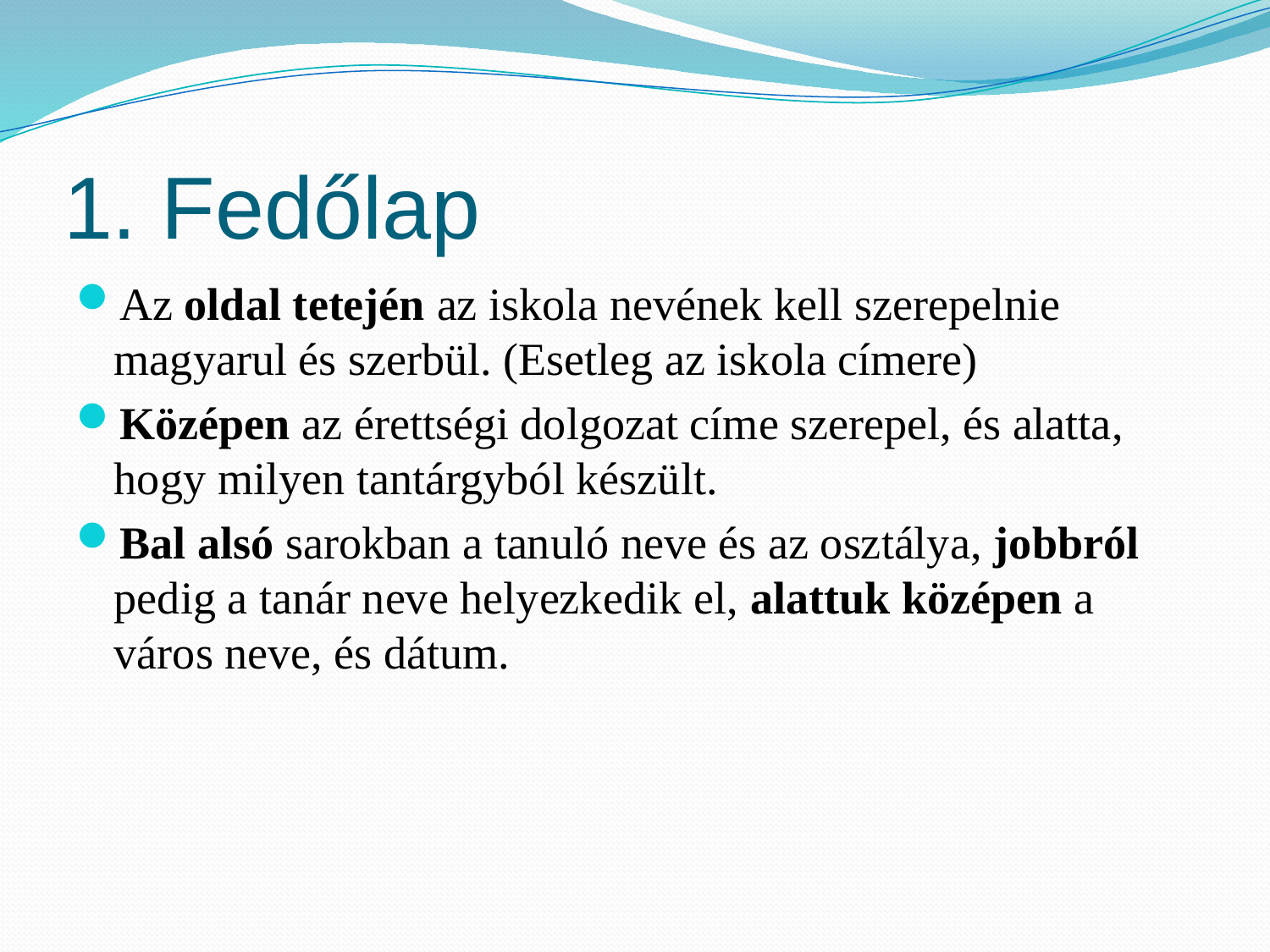

# 1. Fedőlap
Az oldal tetején az iskola nevének kell szerepelnie magyarul és szerbül. (Esetleg az iskola címere)
Középen az érettségi dolgozat címe szerepel, és alatta, hogy milyen tantárgyból készült.
Bal alsó sarokban a tanuló neve és az osztálya, jobbról pedig a tanár neve helyezkedik el, alattuk középen a város neve, és dátum.